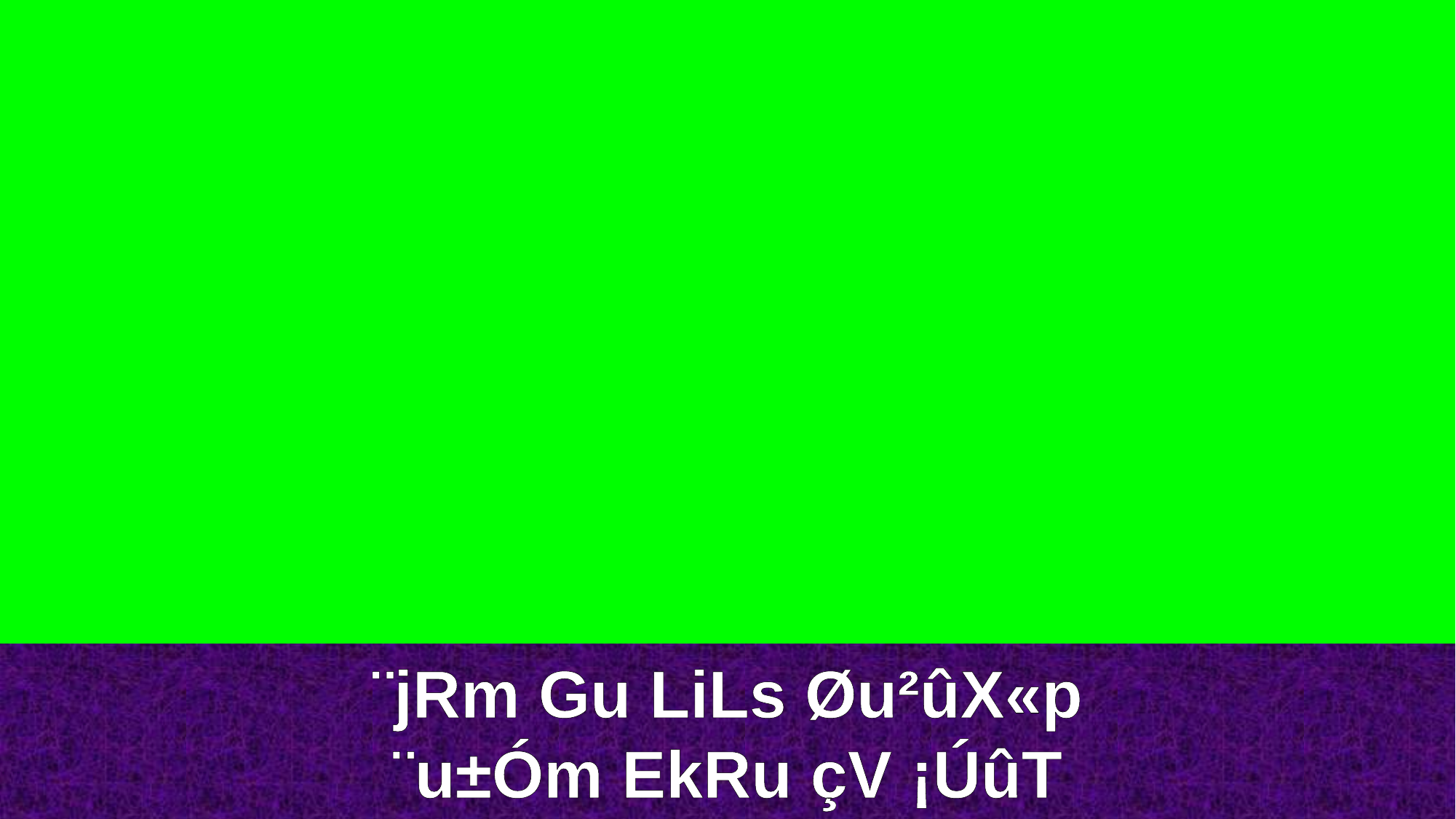

¨jRm Gu LiLs Øu²ûX«p
¨u±Óm EkRu çV ¡ÚûT